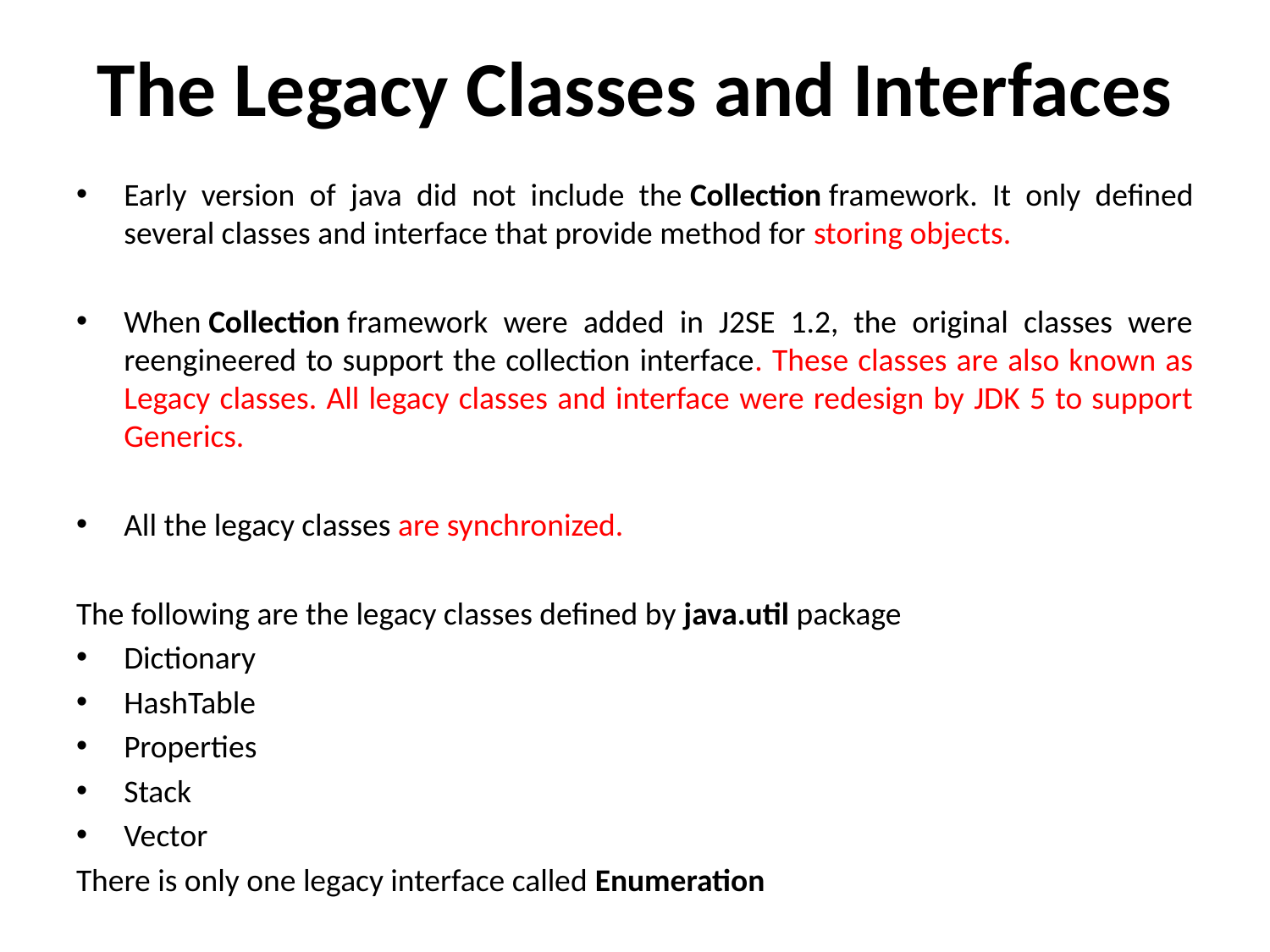

# The Legacy Classes and Interfaces
Early version of java did not include the Collection framework. It only defined several classes and interface that provide method for storing objects.

When Collection framework were added in J2SE 1.2, the original classes were reengineered to support the collection interface. These classes are also known as Legacy classes. All legacy classes and interface were redesign by JDK 5 to support Generics.

All the legacy classes are synchronized.

The following are the legacy classes defined by java.util package
Dictionary
HashTable
Properties
Stack
Vector
There is only one legacy interface called Enumeration